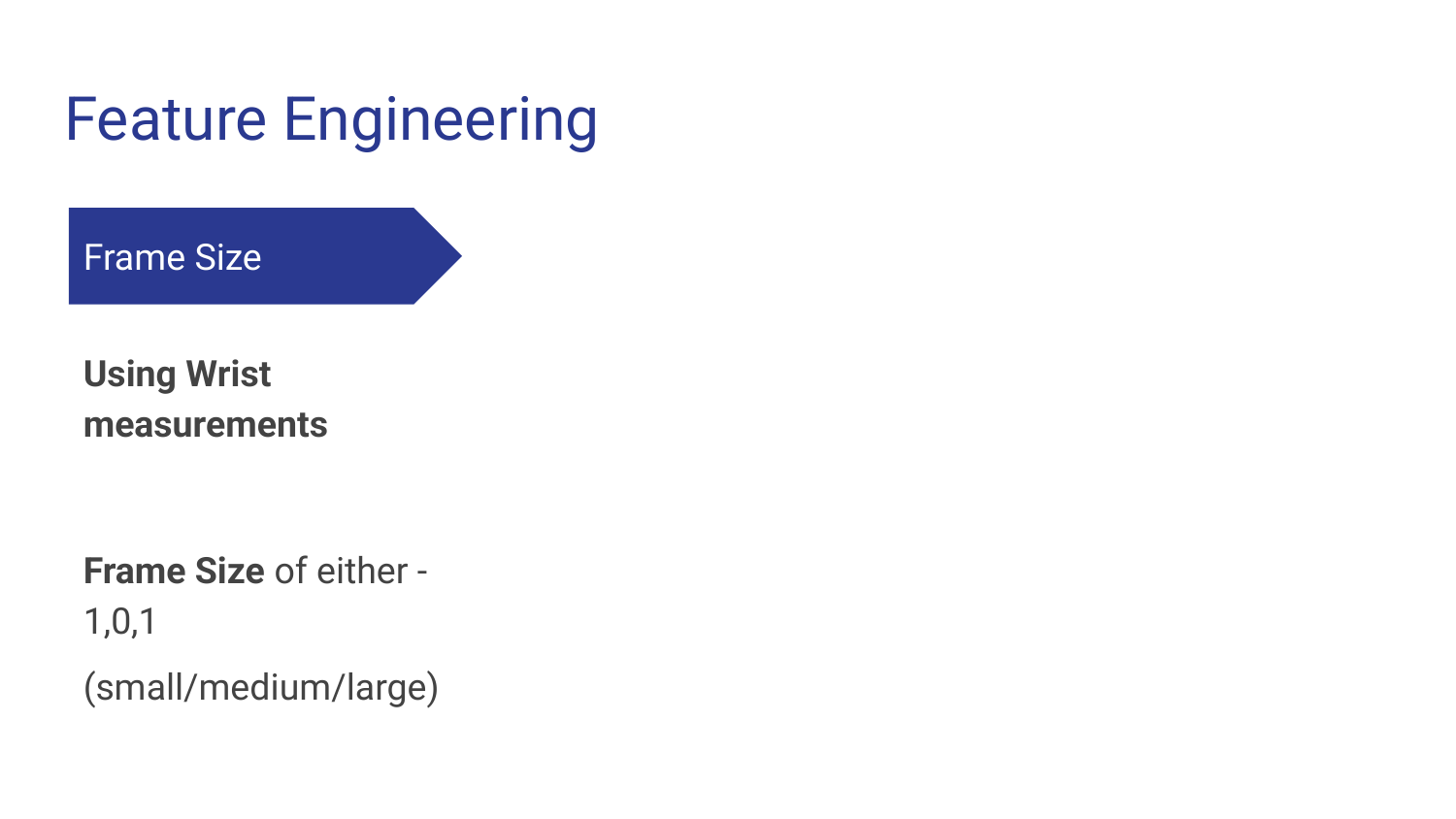

# Feature Engineering

Frame Size
Using Wrist measurements

Frame Size of either -1,0,1
(small/medium/large)